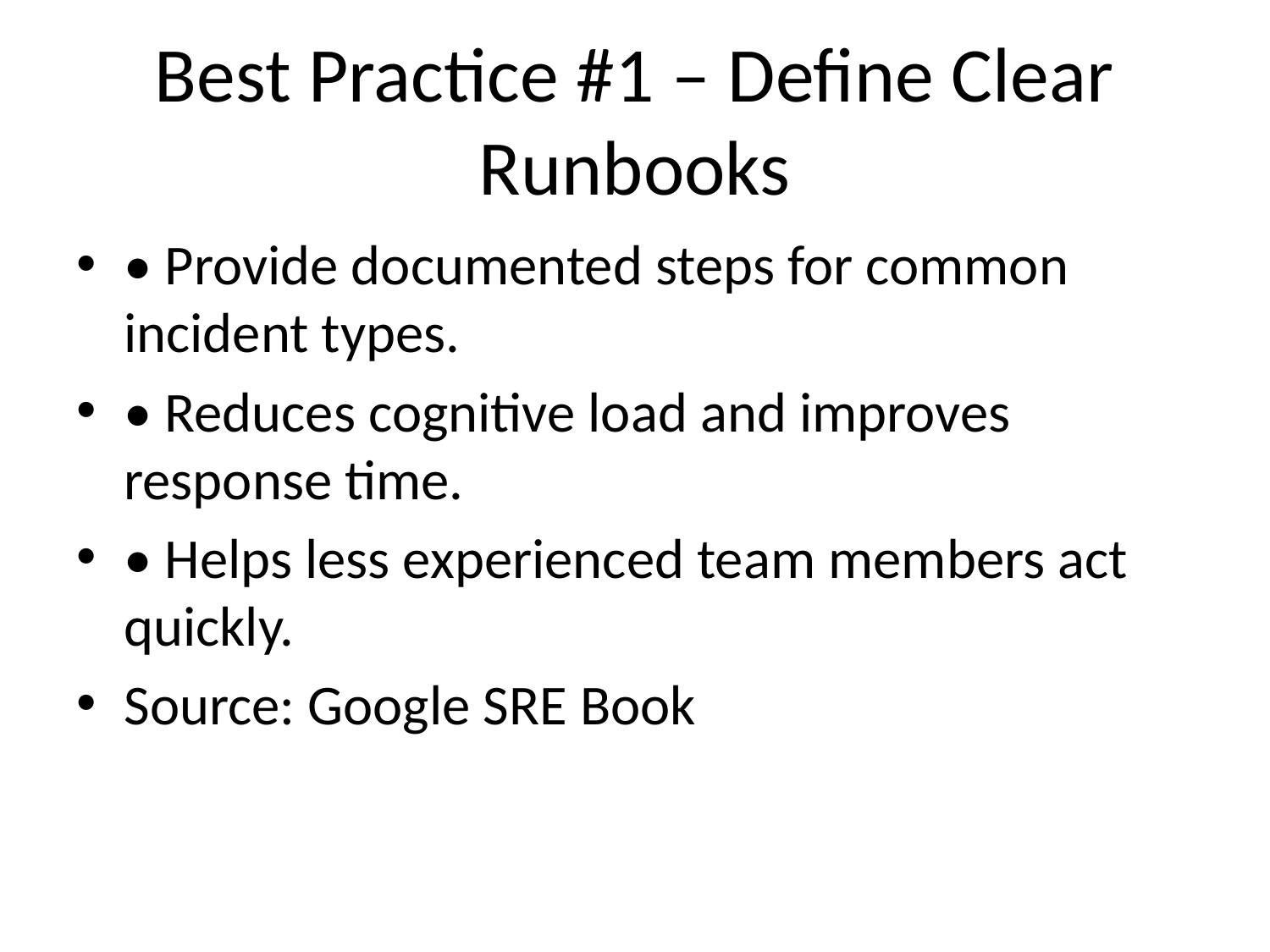

# Best Practice #1 – Define Clear Runbooks
• Provide documented steps for common incident types.
• Reduces cognitive load and improves response time.
• Helps less experienced team members act quickly.
Source: Google SRE Book